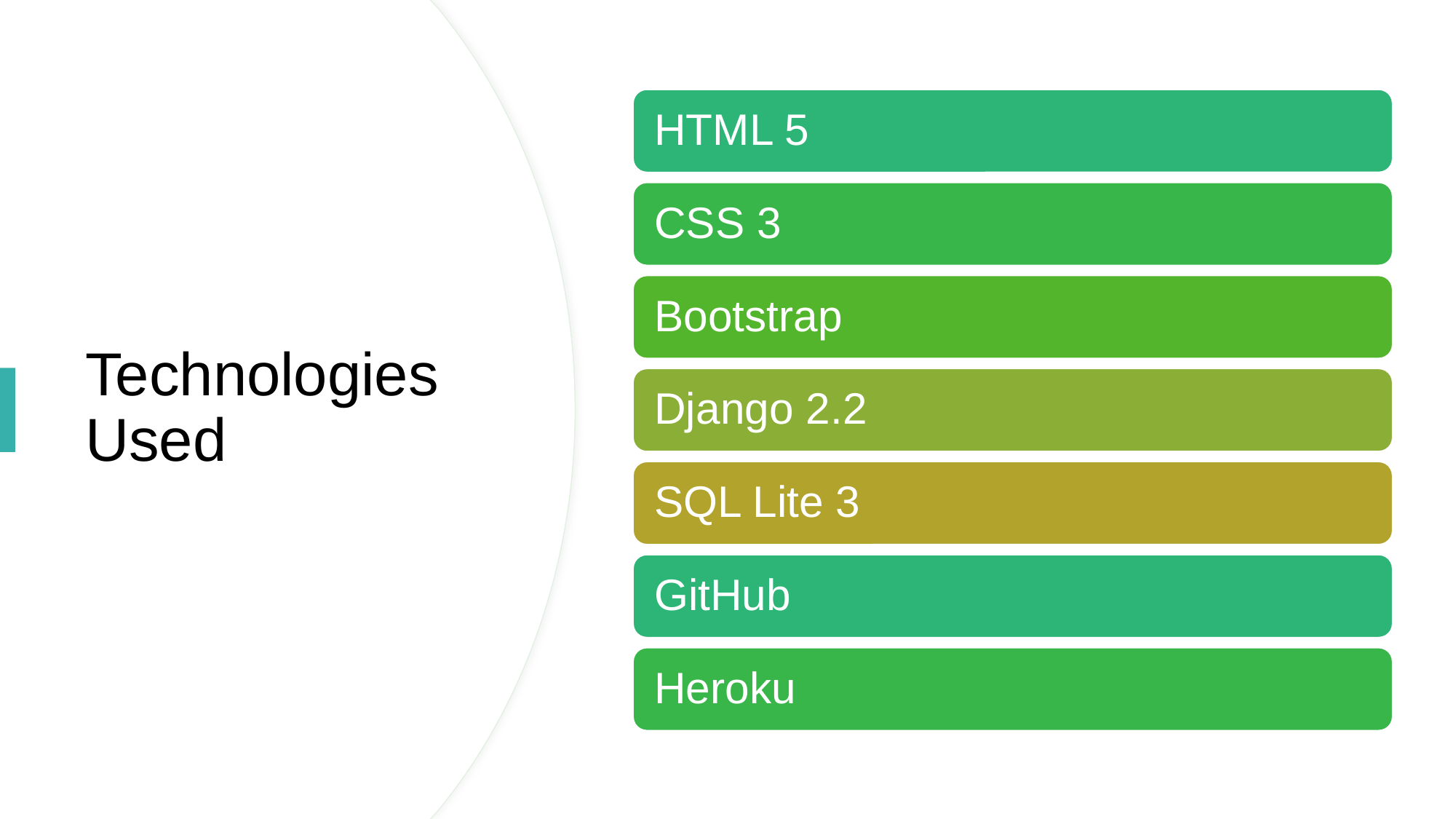

HTML 5
CSS 3
Bootstrap
Django 2.2
SQL Lite 3
GitHub
Heroku
# Technologies Used